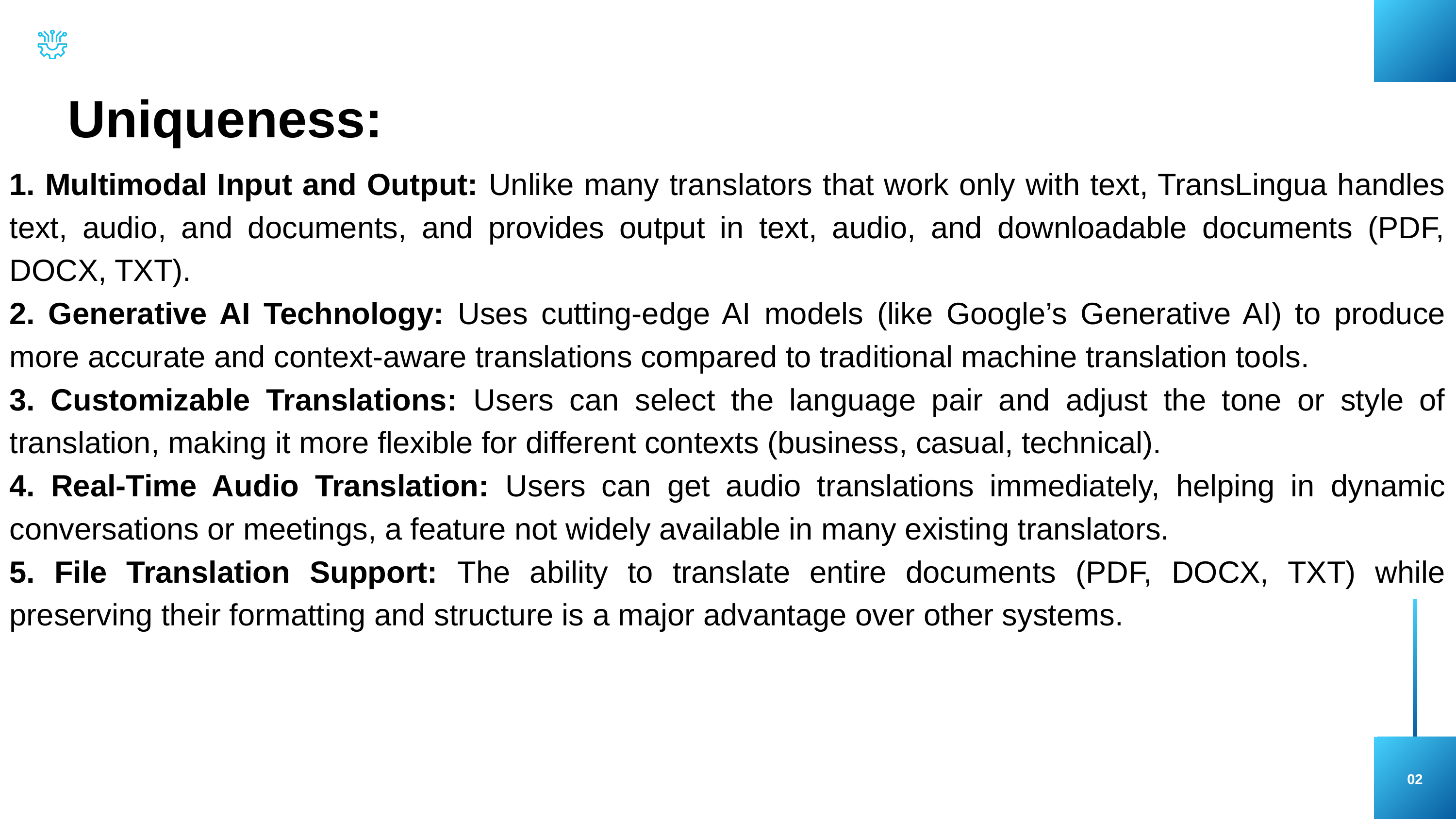

Uniqueness:
1. Multimodal Input and Output: Unlike many translators that work only with text, TransLingua handles text, audio, and documents, and provides output in text, audio, and downloadable documents (PDF, DOCX, TXT).
2. Generative AI Technology: Uses cutting-edge AI models (like Google’s Generative AI) to produce more accurate and context-aware translations compared to traditional machine translation tools.
3. Customizable Translations: Users can select the language pair and adjust the tone or style of translation, making it more flexible for different contexts (business, casual, technical).
4. Real-Time Audio Translation: Users can get audio translations immediately, helping in dynamic conversations or meetings, a feature not widely available in many existing translators.
5. File Translation Support: The ability to translate entire documents (PDF, DOCX, TXT) while preserving their formatting and structure is a major advantage over other systems.

02